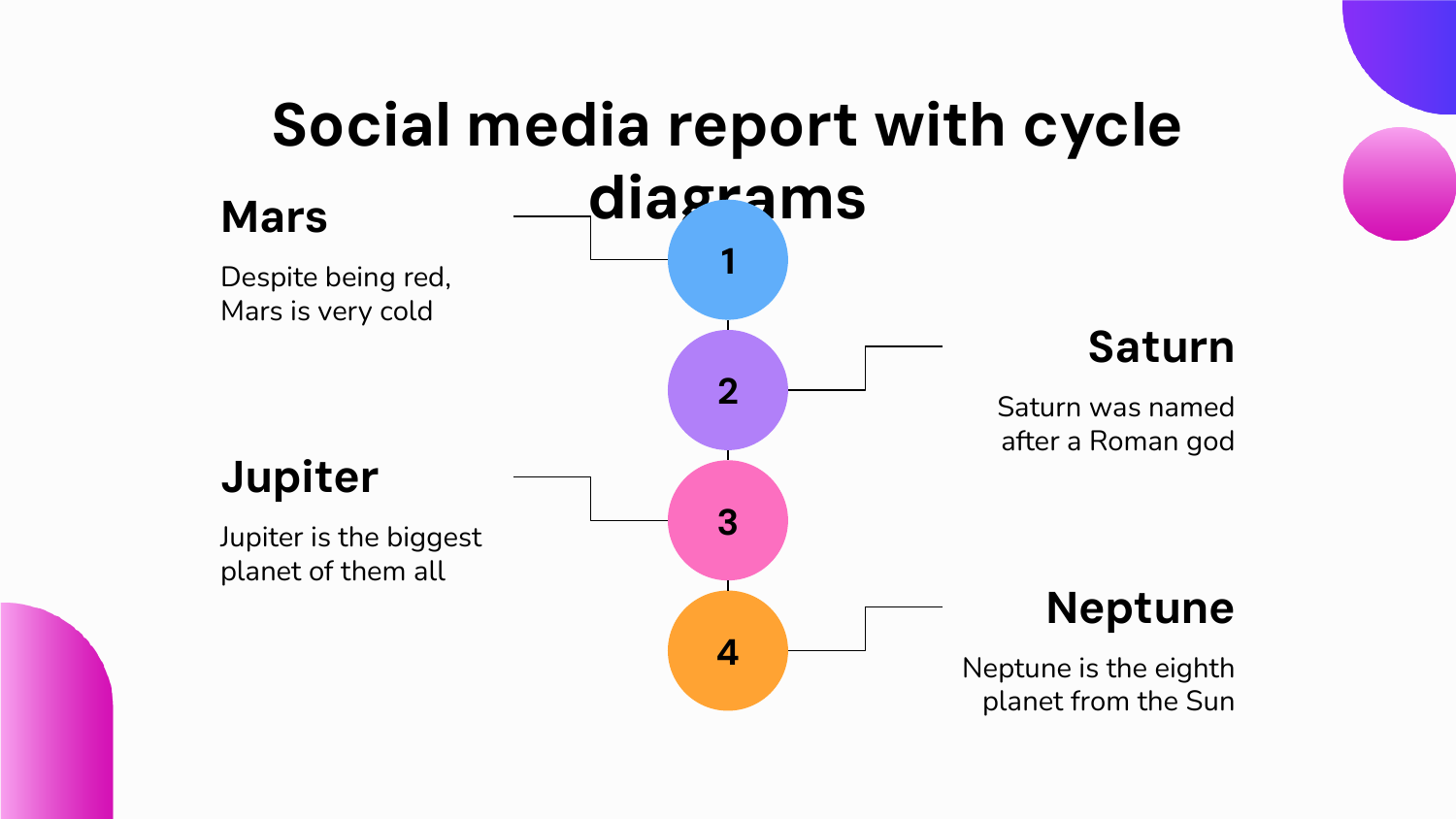

# Social media report with cycle diagrams
Mars
1
Despite being red, Mars is very cold
Saturn
2
Saturn was named after a Roman god
Jupiter
3
Jupiter is the biggest planet of them all
Neptune
4
Neptune is the eighth planet from the Sun